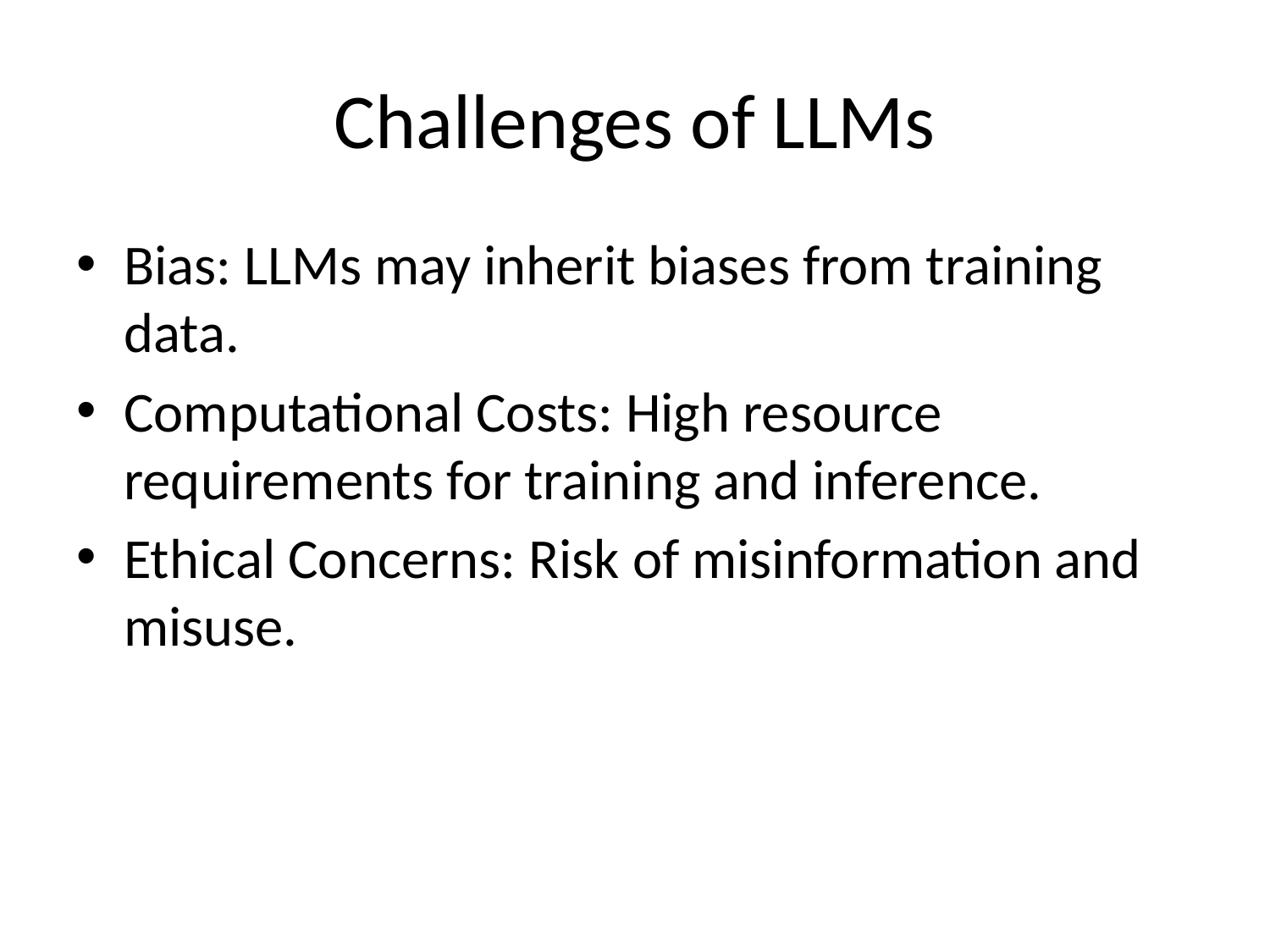

# Challenges of LLMs
Bias: LLMs may inherit biases from training data.
Computational Costs: High resource requirements for training and inference.
Ethical Concerns: Risk of misinformation and misuse.